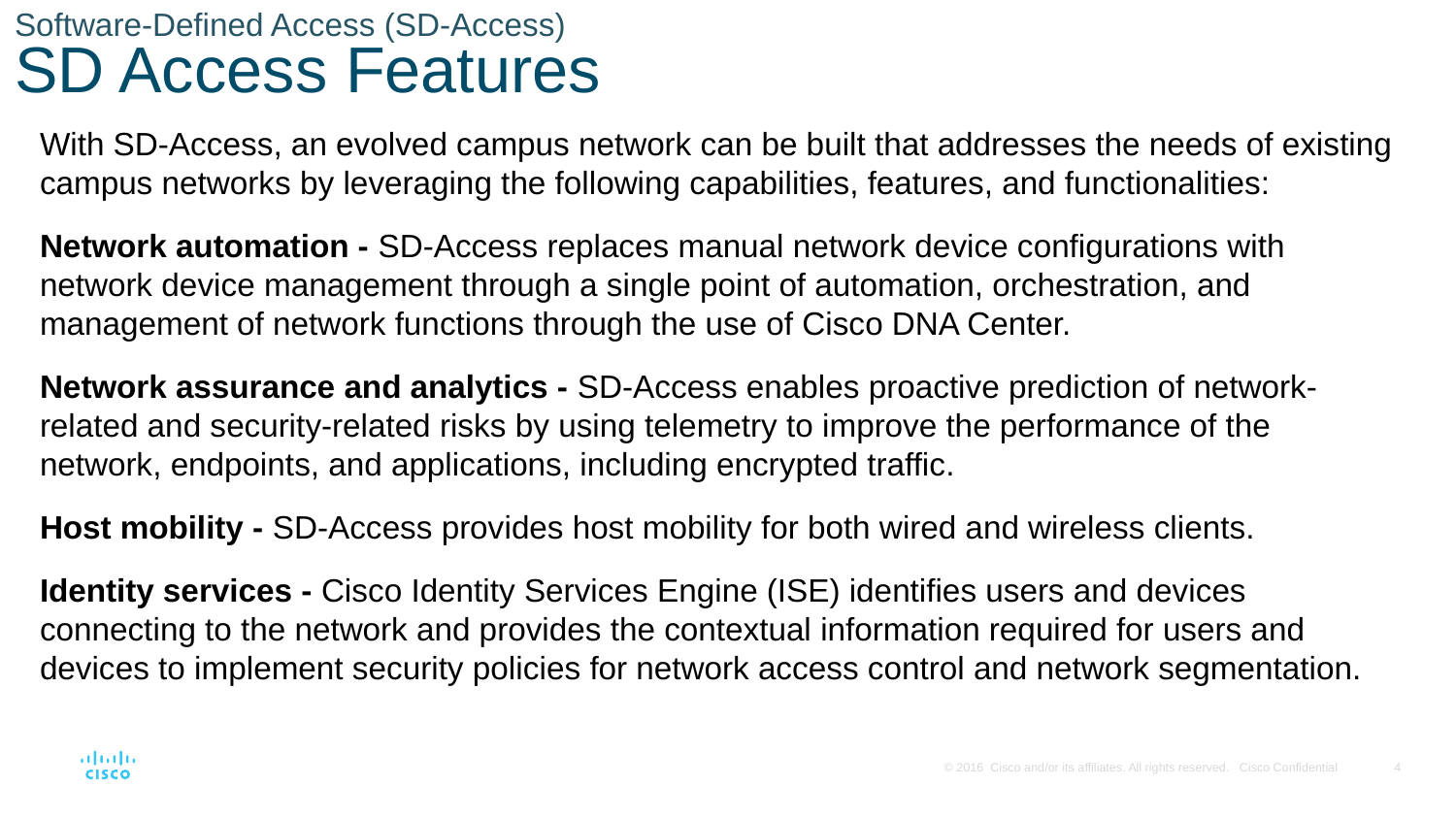

# Software-Defined Access (SD-Access) SD Access Features
With SD-Access, an evolved campus network can be built that addresses the needs of existing campus networks by leveraging the following capabilities, features, and functionalities:
Network automation - SD-Access replaces manual network device configurations with network device management through a single point of automation, orchestration, and management of network functions through the use of Cisco DNA Center.
Network assurance and analytics - SD-Access enables proactive prediction of network-related and security-related risks by using telemetry to improve the performance of the network, endpoints, and applications, including encrypted traffic.
Host mobility - SD-Access provides host mobility for both wired and wireless clients.
Identity services - Cisco Identity Services Engine (ISE) identifies users and devices connecting to the network and provides the contextual information required for users and devices to implement security policies for network access control and network segmentation.